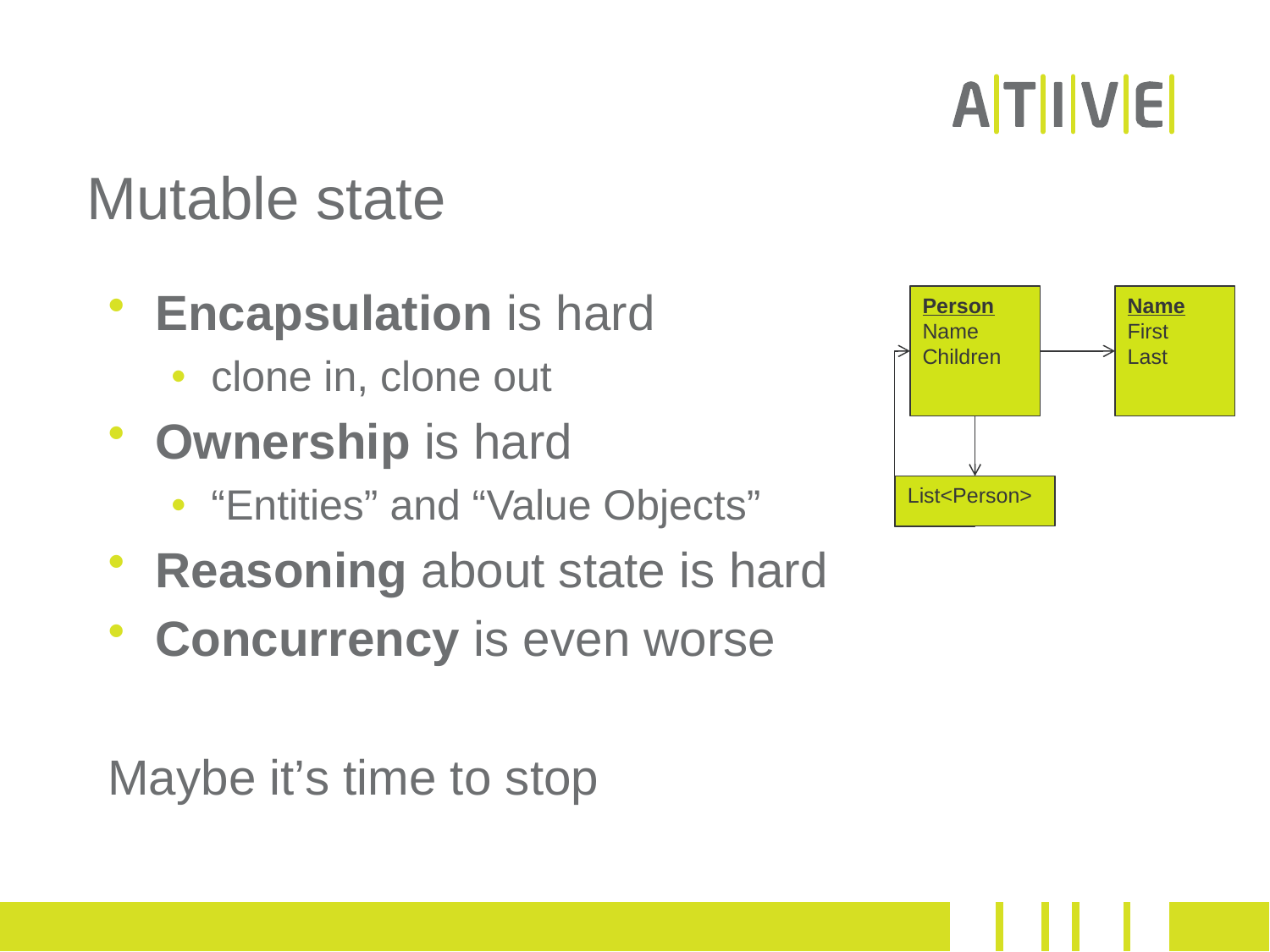

# Mutable state
Encapsulation is hard
clone in, clone out
Ownership is hard
“Entities” and “Value Objects”
Reasoning about state is hard
Concurrency is even worse

Maybe it’s time to stop

Person
Name
Children
Name
First
Last
List<Person>